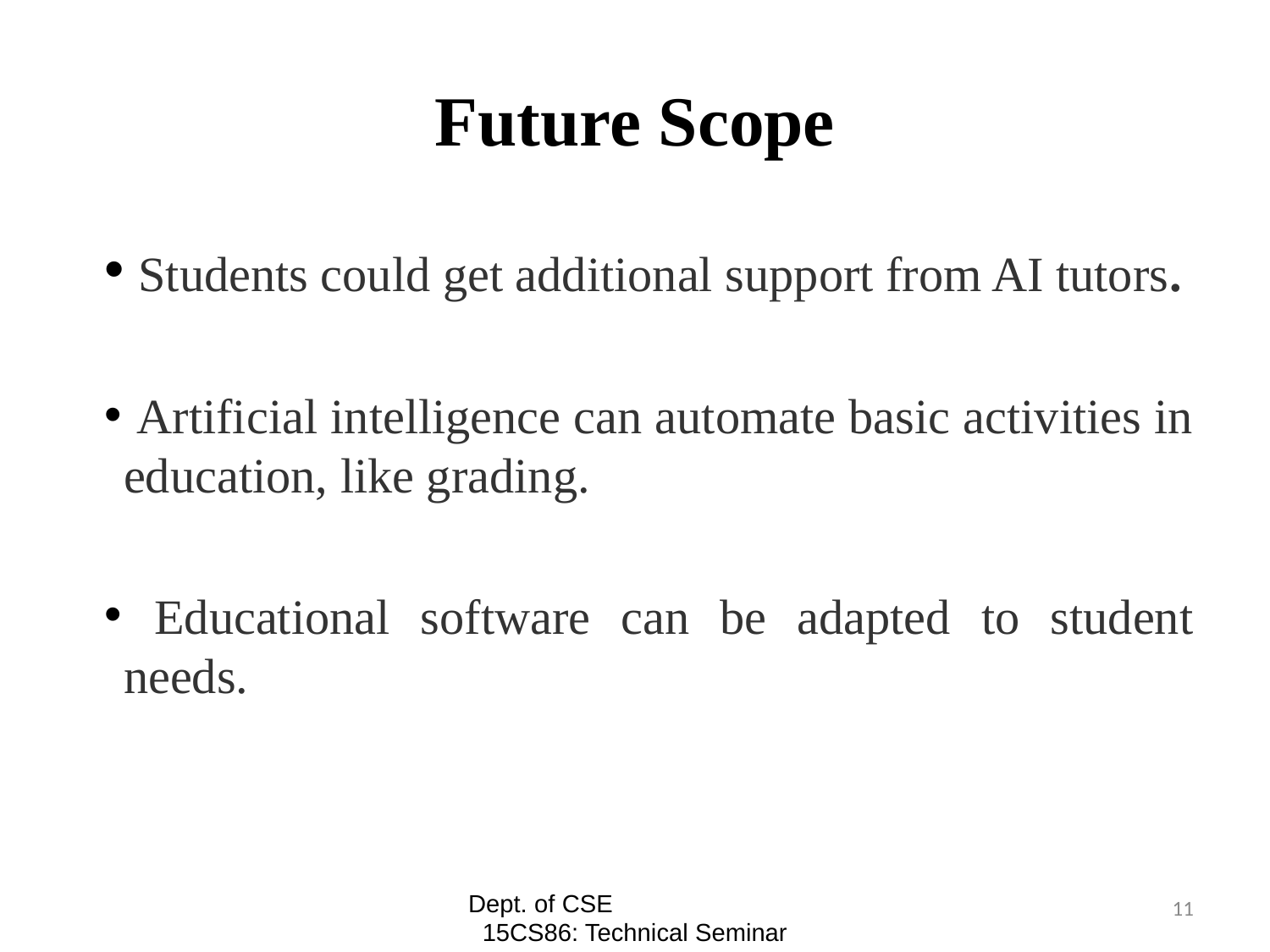

# Future Scope
 Students could get additional support from AI tutors.

 Artificial intelligence can automate basic activities in education, like grading.

 Educational software can be adapted to student needs.
Dept. of CSE                            15CS86: Technical Seminar
11